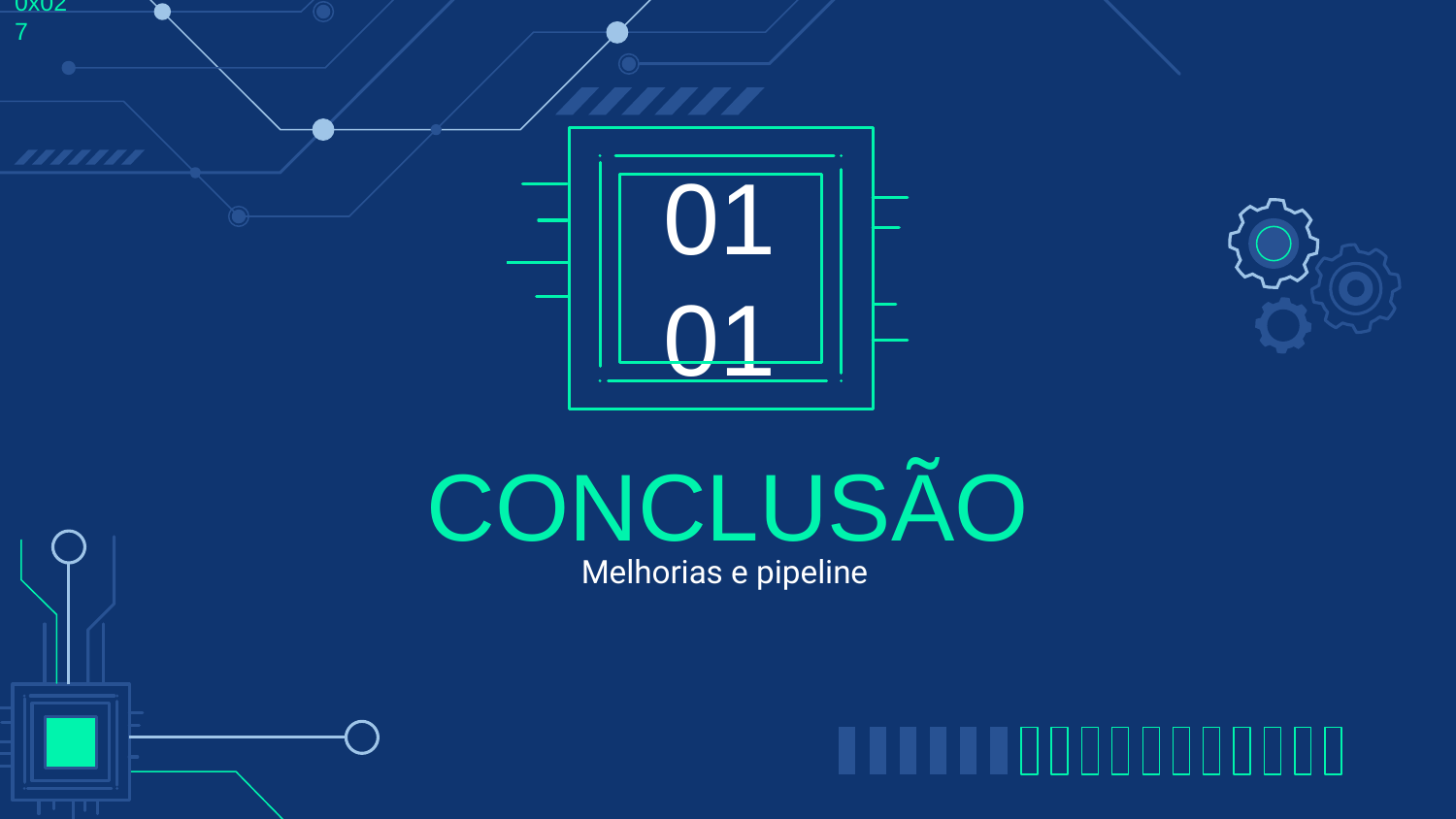

0x027

0101
# CONCLUSÃO
Melhorias e pipeline